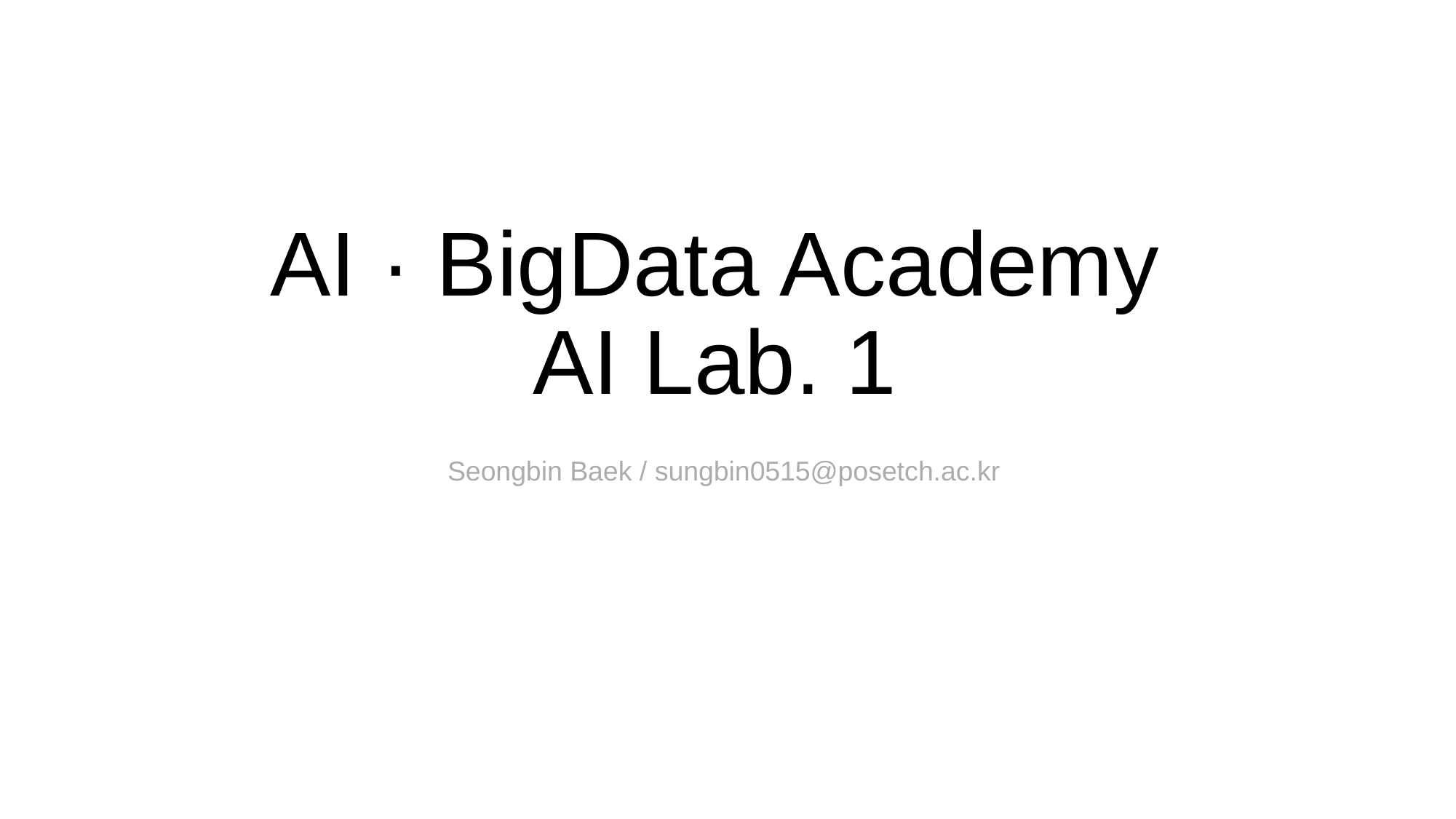

# AI · BigData Academy AI Lab. 1
Seongbin Baek / sungbin0515@posetch.ac.kr